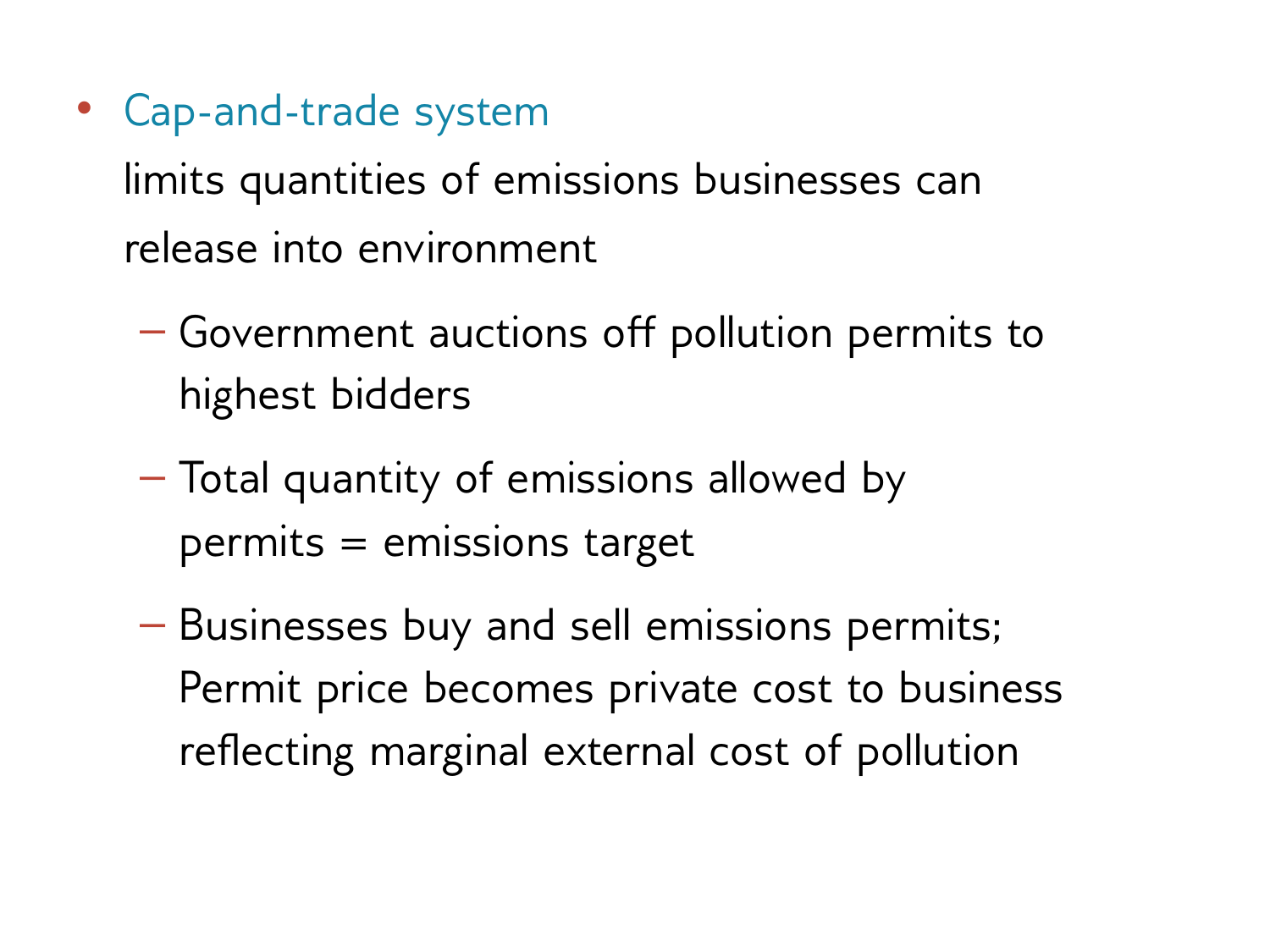

Cap-and-trade system
limits quantities of emissions businesses can release into environment
Government auctions off pollution permits to highest bidders
Total quantity of emissions allowed by
permits = emissions target
Businesses buy and sell emissions permits;
Permit price becomes private cost to business reflecting marginal external cost of pollution